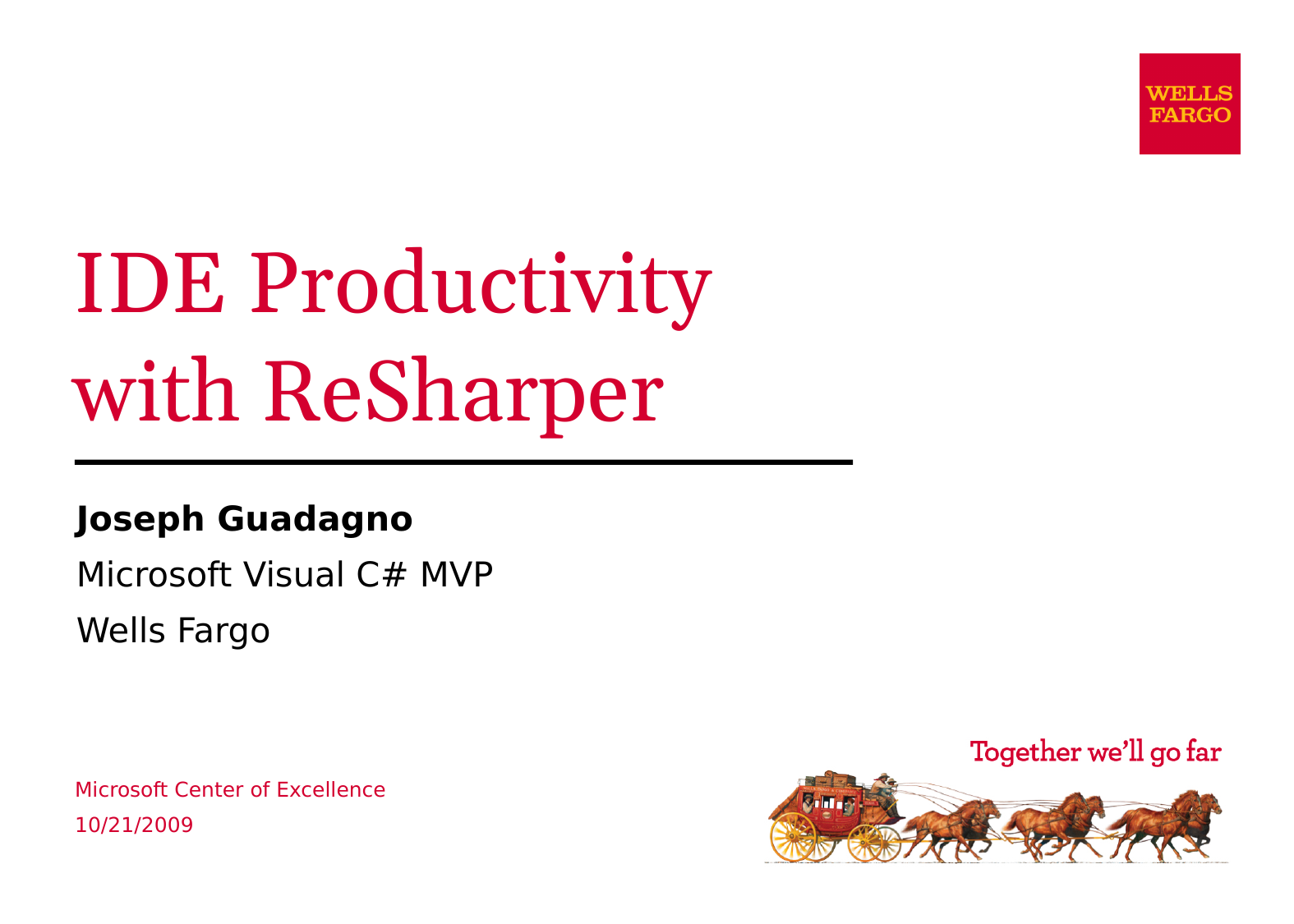

# IDE Productivity with ReSharper
Joseph Guadagno
Microsoft Visual C# MVP
Wells Fargo
Microsoft Center of Excellence
10/21/2009